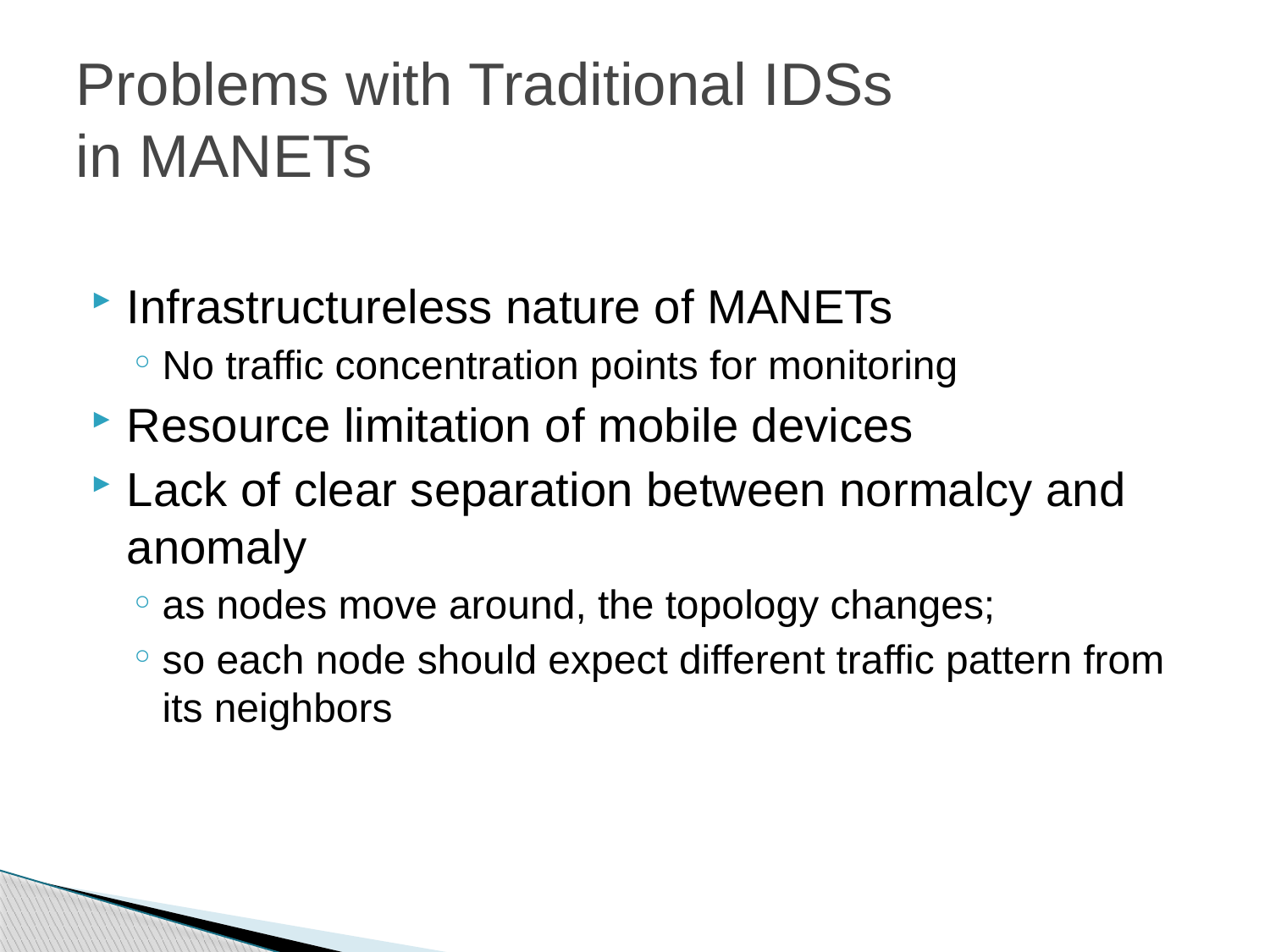

# Problems with Traditional IDSs in MANETs

Infrastructureless nature of MANETs
No traffic concentration points for monitoring
Resource limitation of mobile devices
Lack of clear separation between normalcy and anomaly
as nodes move around, the topology changes;
so each node should expect different traffic pattern from its neighbors